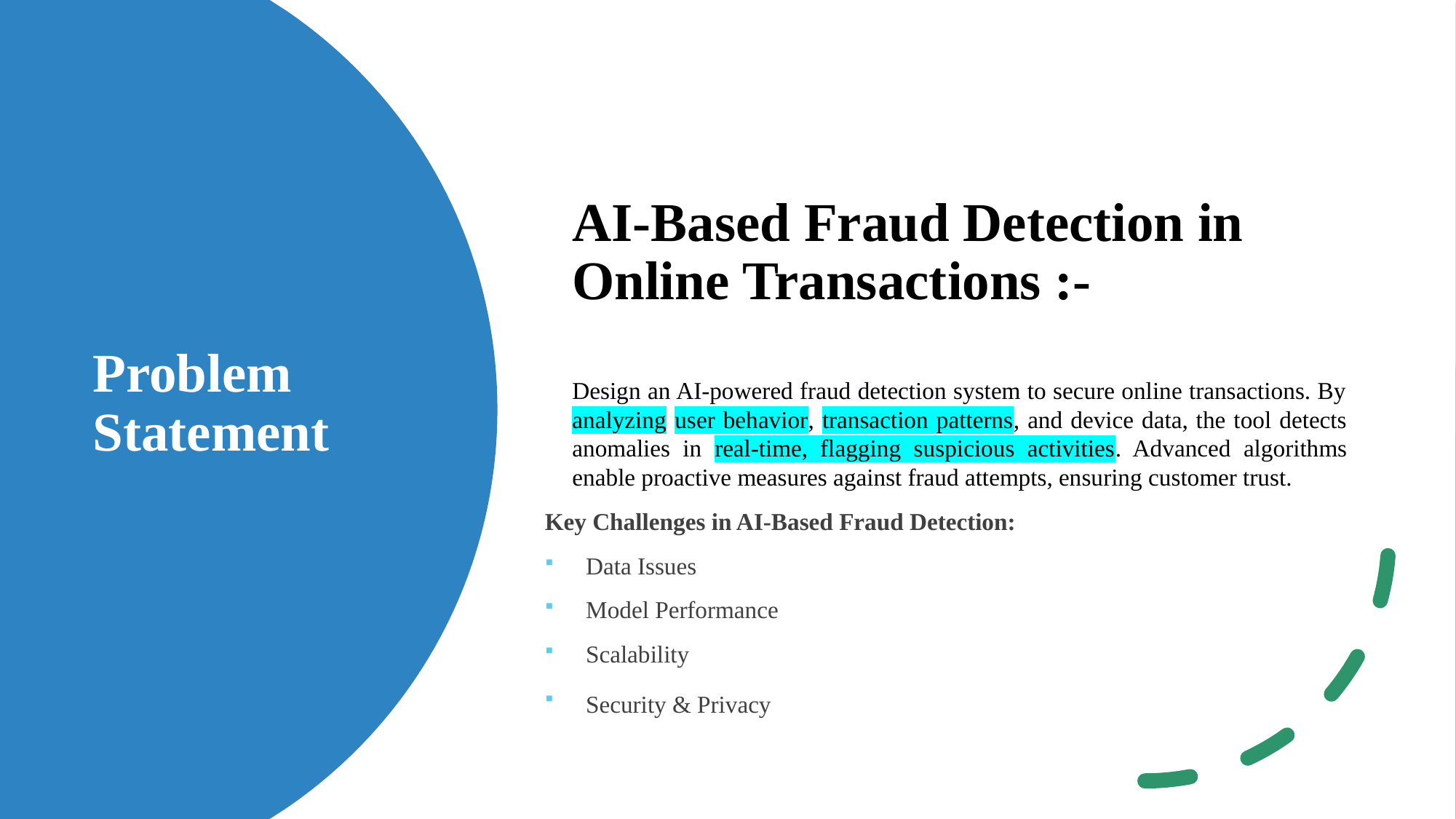

AI-Based Fraud Detection in Online Transactions :-

Design an AI-powered fraud detection system to secure online transactions. By analyzing user behavior, transaction patterns, and device data, the tool detects anomalies in real-time, flagging suspicious activities. Advanced algorithms enable proactive measures against fraud attempts, ensuring customer trust.
Key Challenges in AI-Based Fraud Detection:
Data Issues
Model Performance
Scalability
Security & Privacy
# Problem Statement :-
Problem Statement